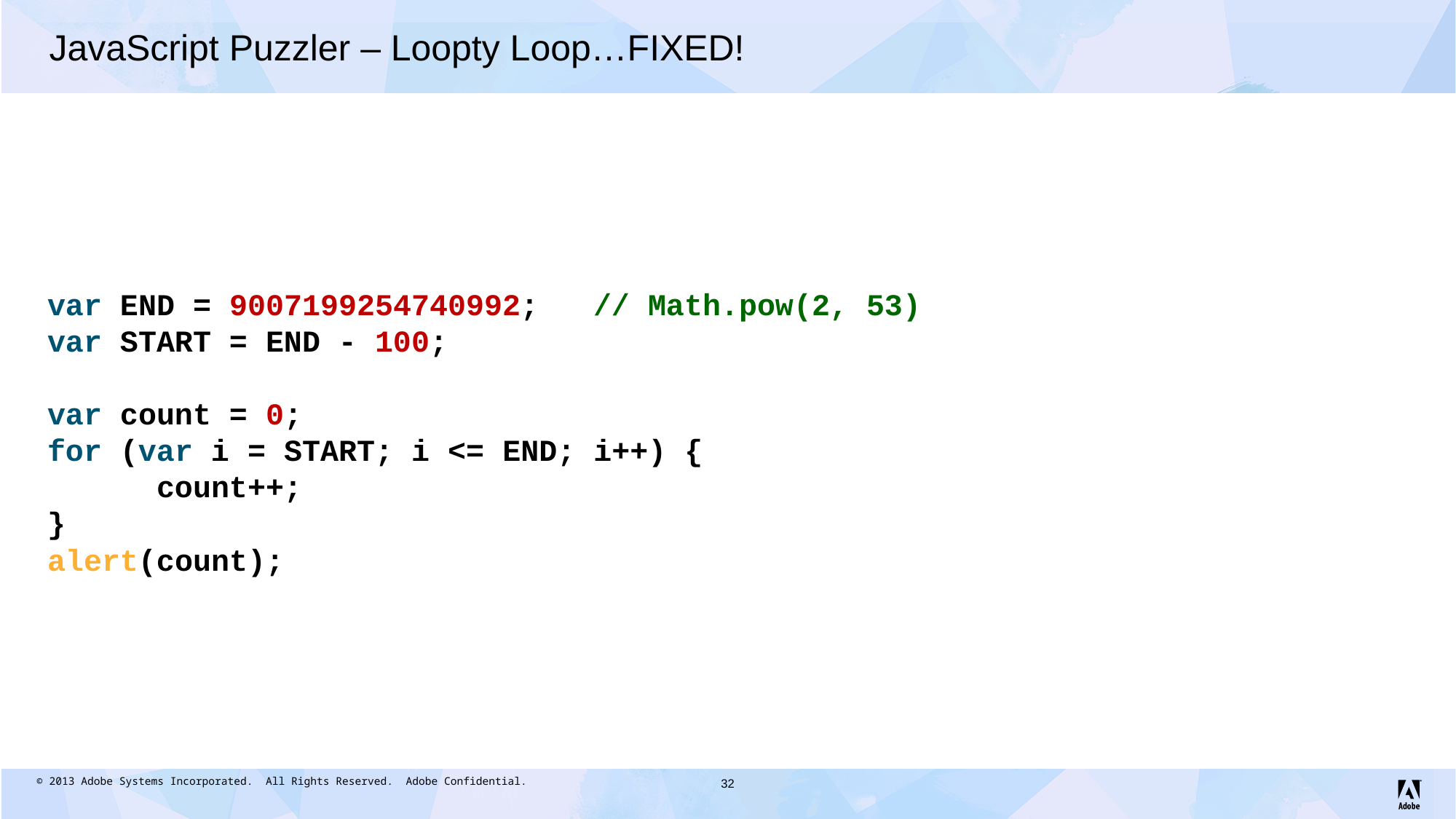

# JavaScript Puzzler – Loopty Loop…FIXED!
var END = 9007199254740992;	// Math.pow(2, 53)
var START = END - 100;

var count = 0;
for (var i = START; i <= END; i++) {
	count++;
}
alert(count);
32